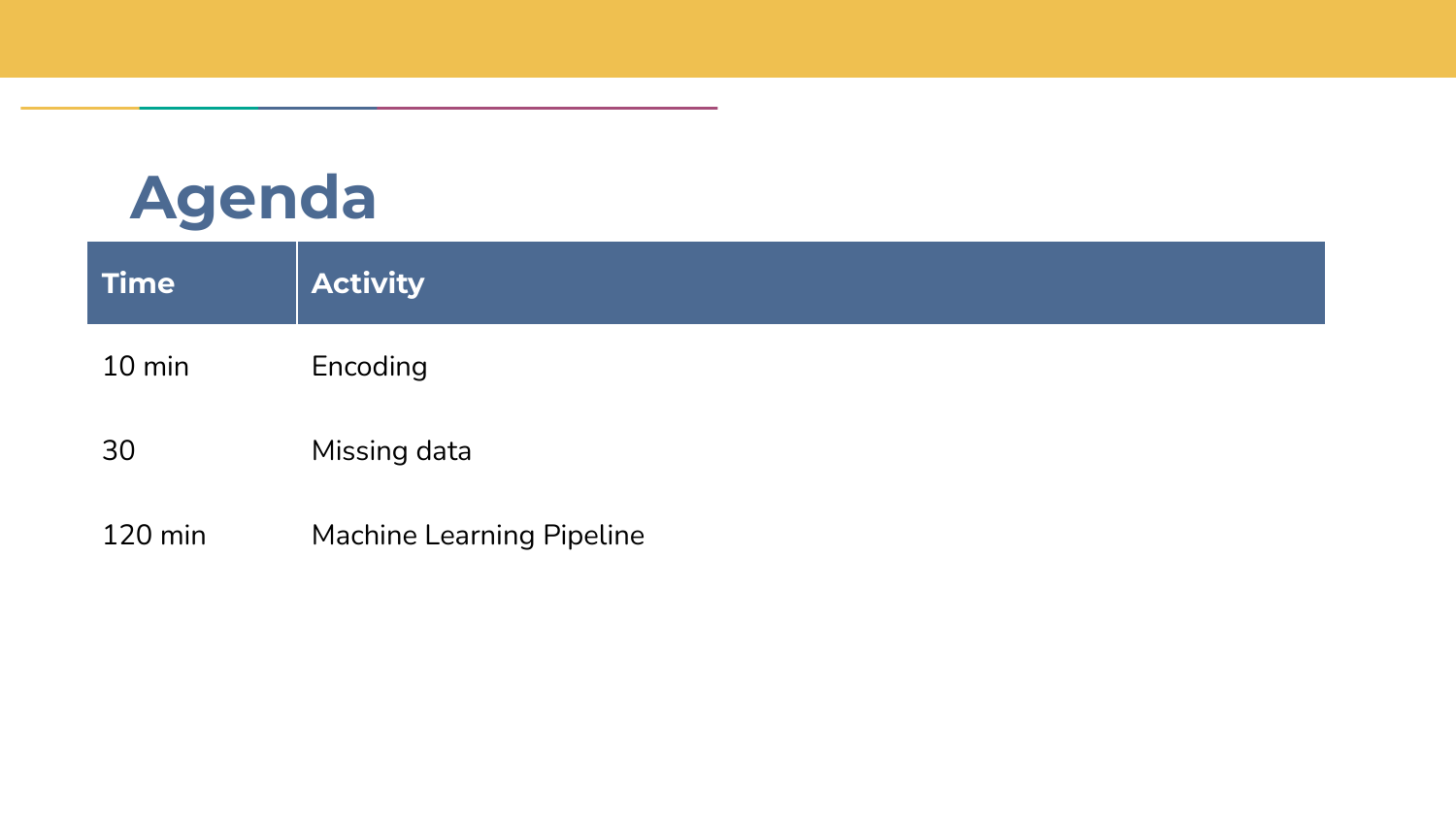

# Agenda
| Time | Activity |
| --- | --- |
| 10 min | Encoding |
| 30 | Missing data |
| 120 min | Machine Learning Pipeline |